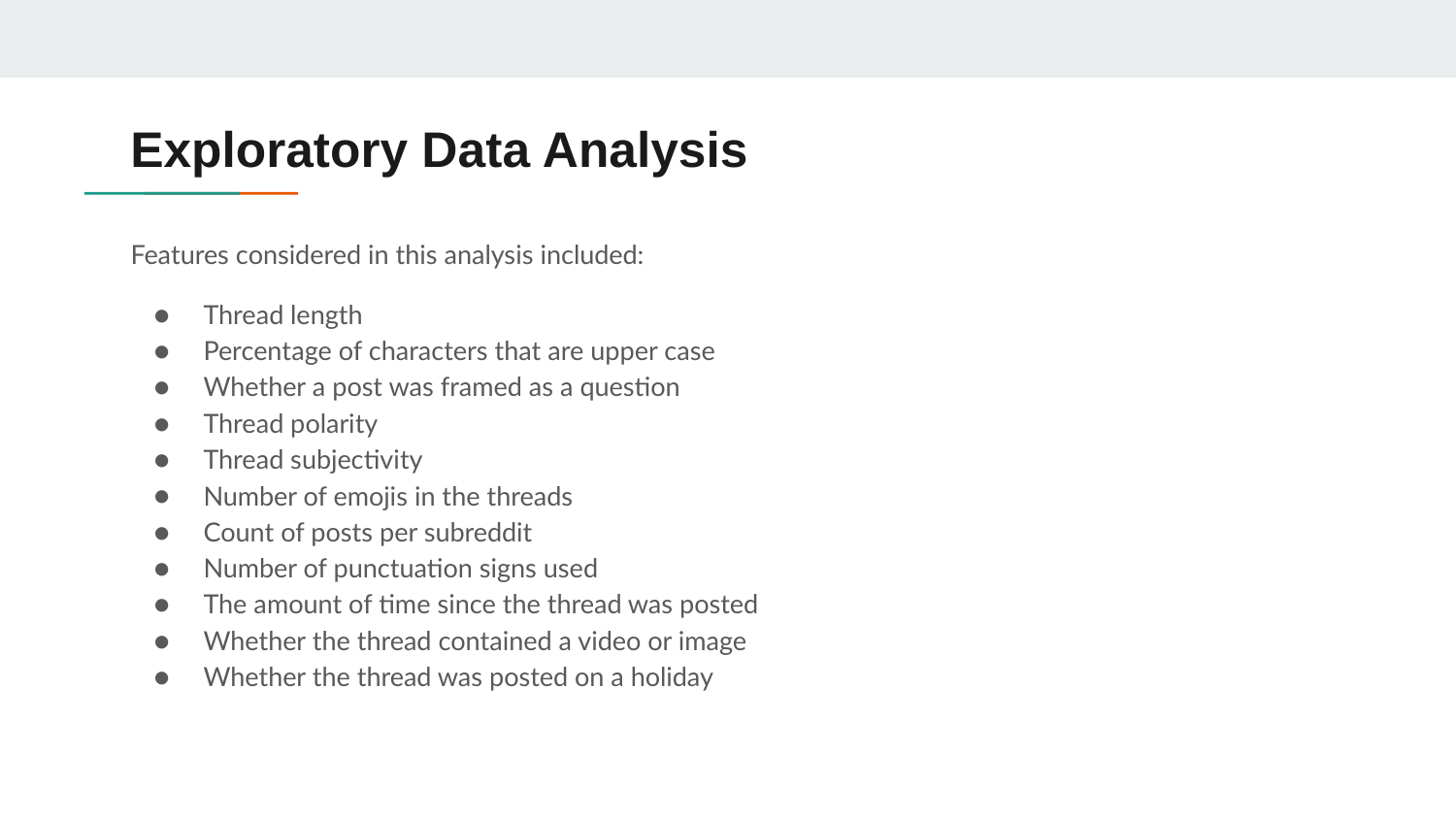

# Exploratory Data Analysis
Features considered in this analysis included:
Thread length
Percentage of characters that are upper case
Whether a post was framed as a question
Thread polarity
Thread subjectivity
Number of emojis in the threads
Count of posts per subreddit
Number of punctuation signs used
The amount of time since the thread was posted
Whether the thread contained a video or image
Whether the thread was posted on a holiday